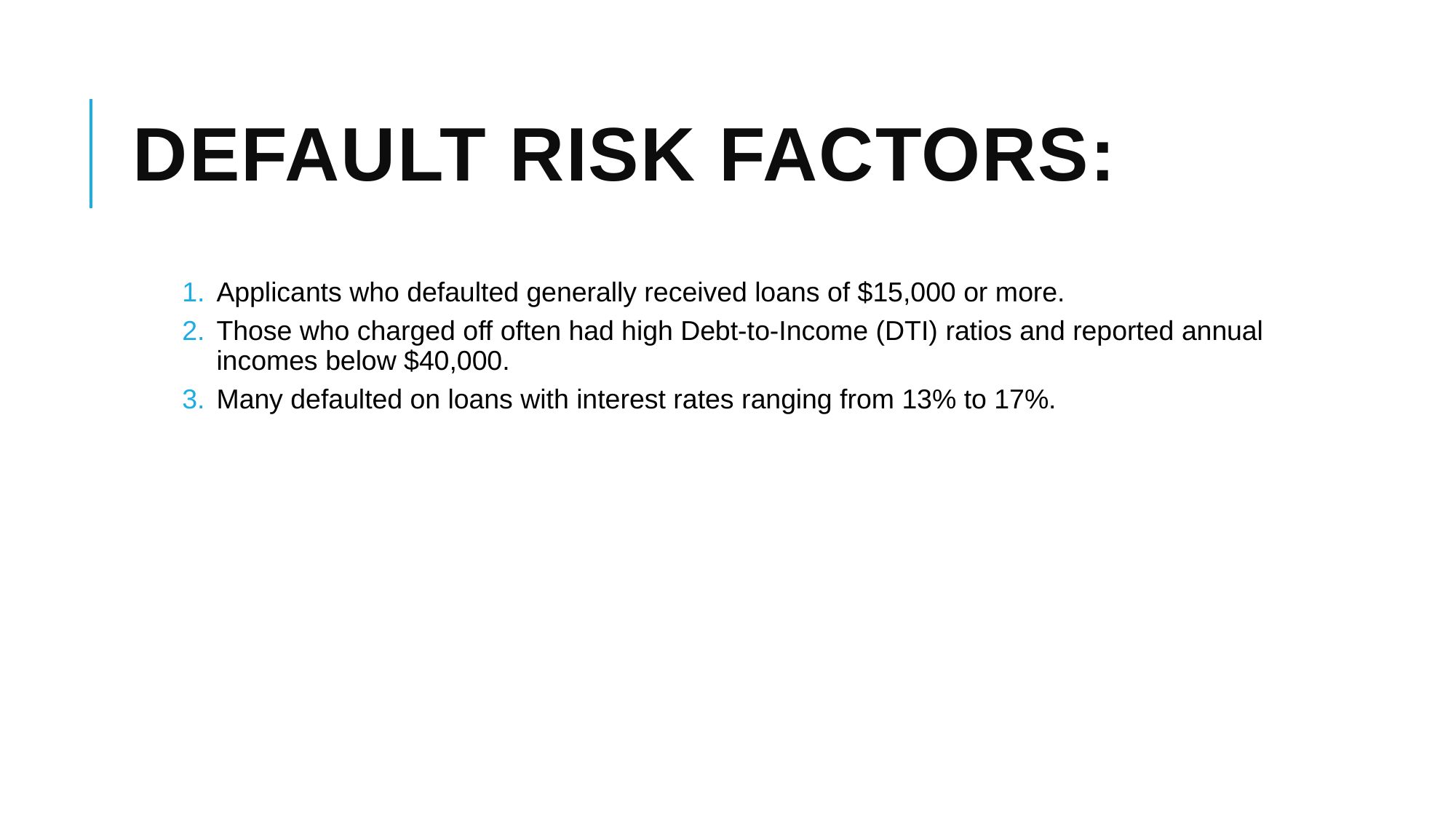

# Default Risk Factors:
Applicants who defaulted generally received loans of $15,000 or more.
Those who charged off often had high Debt-to-Income (DTI) ratios and reported annual incomes below $40,000.
Many defaulted on loans with interest rates ranging from 13% to 17%.